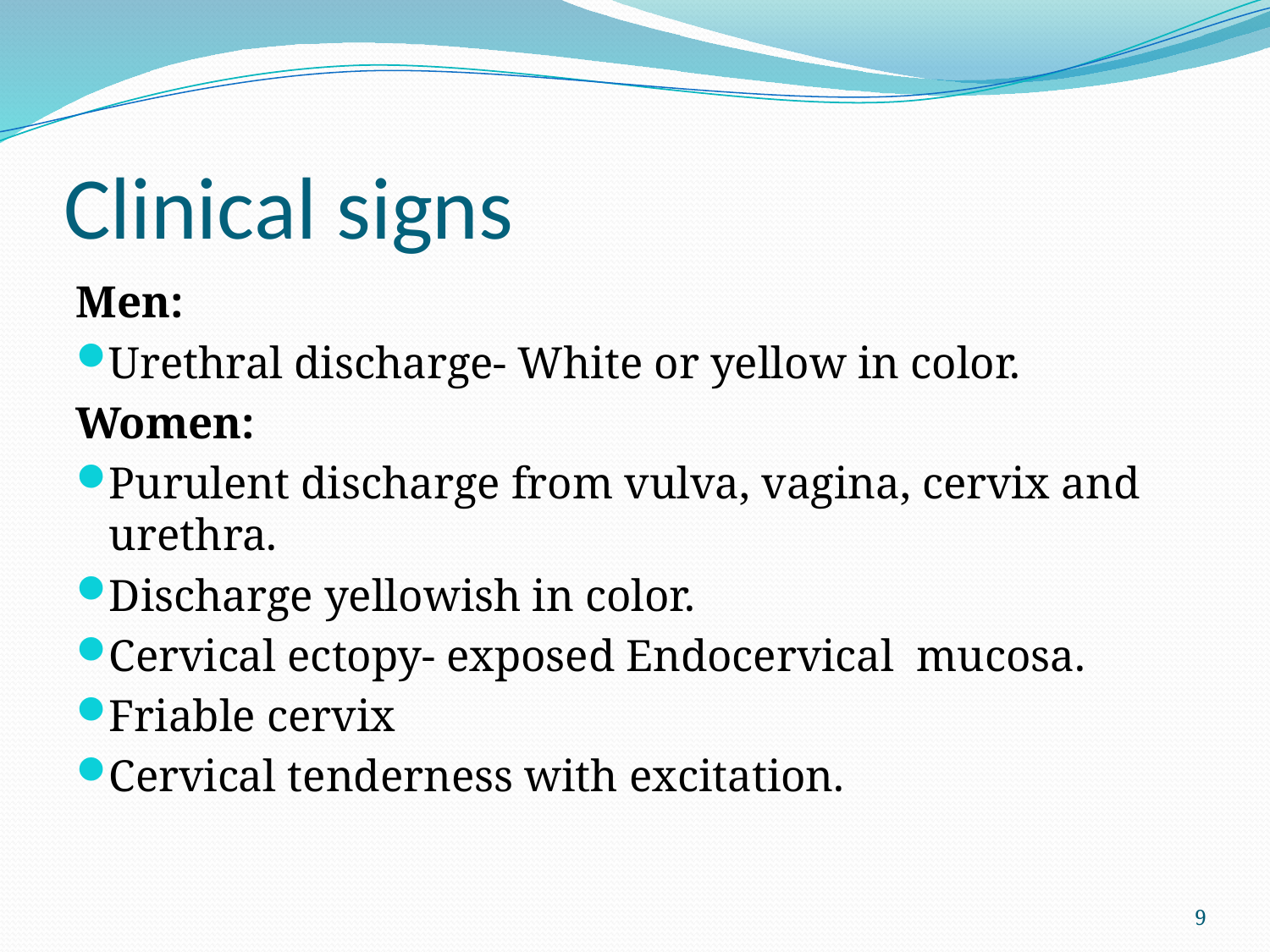

# Clinical signs
Men:
Urethral discharge- White or yellow in color.
Women:
Purulent discharge from vulva, vagina, cervix and urethra.
Discharge yellowish in color.
Cervical ectopy- exposed Endocervical  mucosa.
Friable cervix
Cervical tenderness with excitation.

9